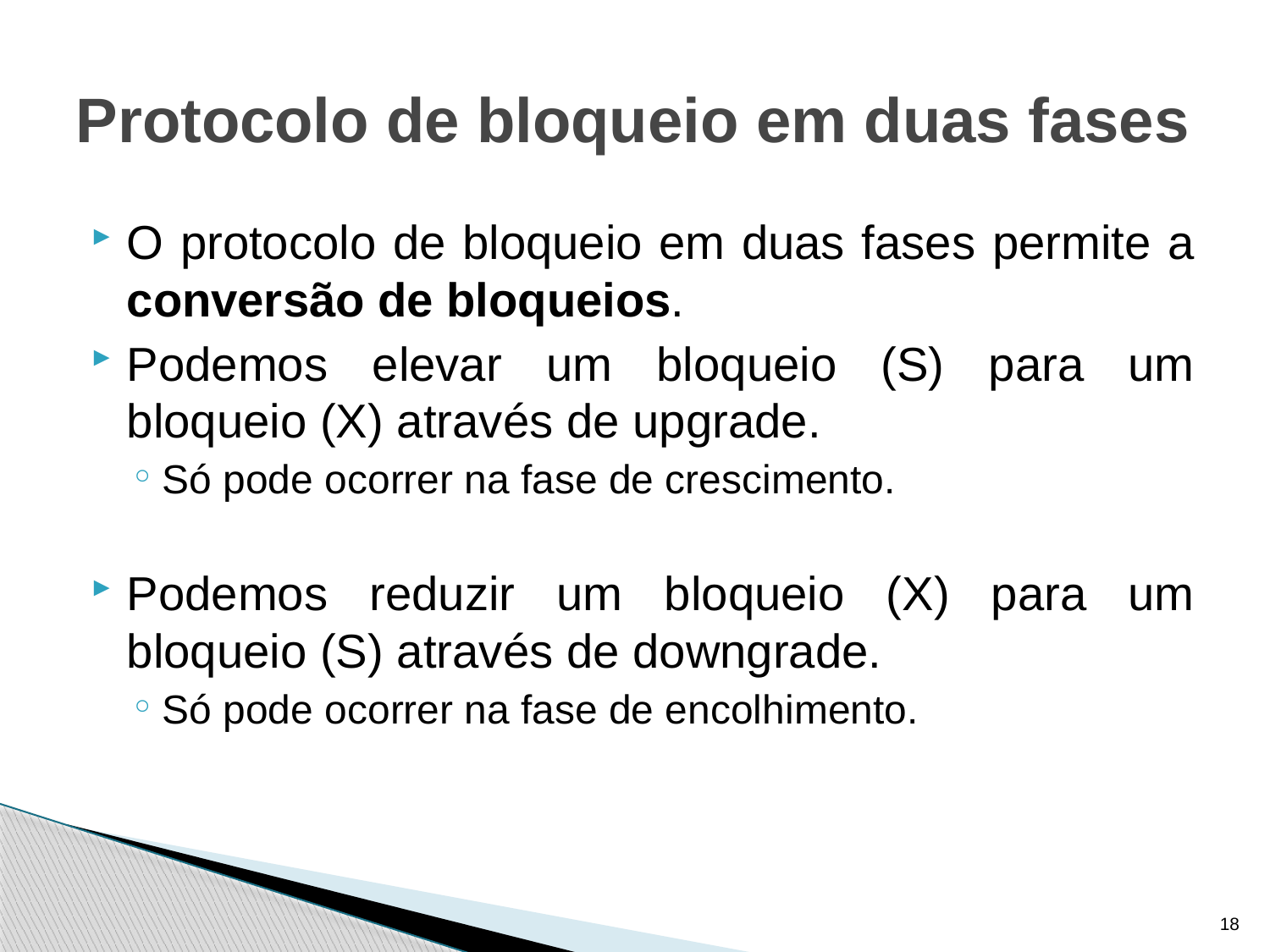

# Protocolo de bloqueio em duas fases
O protocolo de bloqueio em duas fases permite a conversão de bloqueios.
Podemos elevar um bloqueio (S) para um bloqueio (X) através de upgrade.
Só pode ocorrer na fase de crescimento.

Podemos reduzir um bloqueio (X) para um bloqueio (S) através de downgrade.
Só pode ocorrer na fase de encolhimento.
18